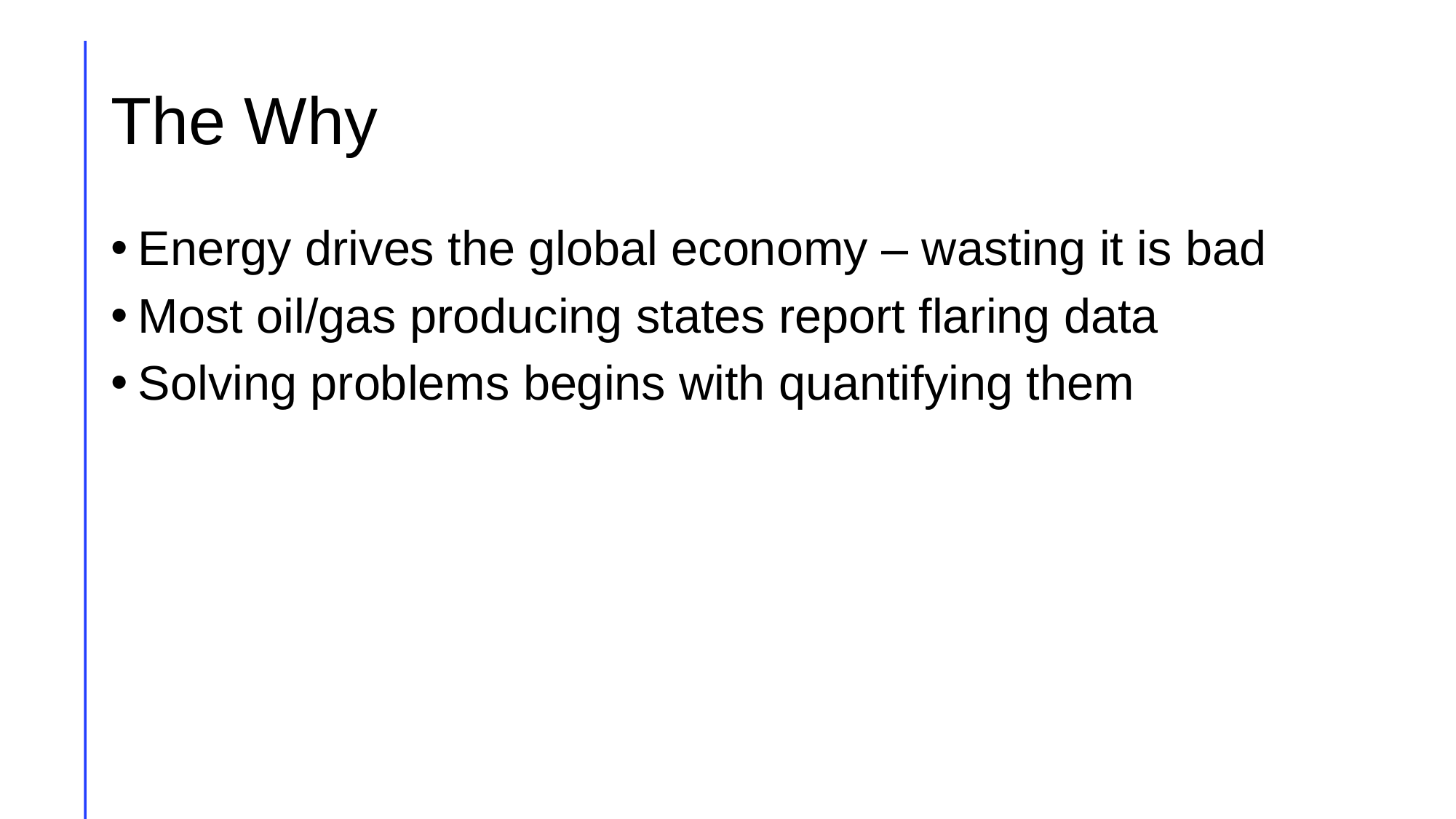

# The Why
Energy drives the global economy – wasting it is bad
Most oil/gas producing states report flaring data
Solving problems begins with quantifying them